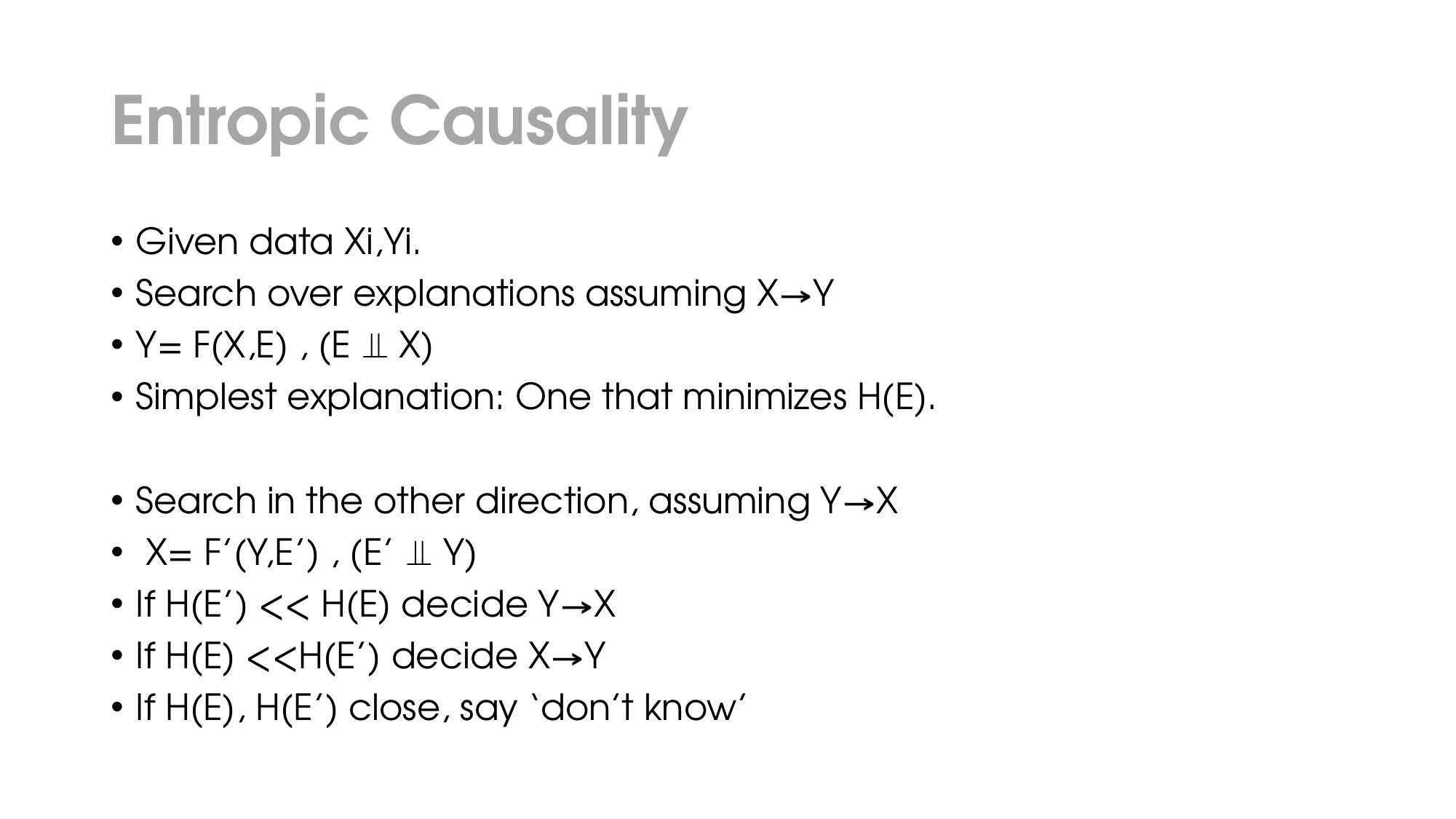

# Entropic Causality
Given data Xi,Yi.
Search over explanations assuming X→Y
Y= F(X,E) , (E ⫫ X)
Simplest explanation: One that minimizes H(E).

Search in the other direction, assuming Y→X
 X= F’(Y,E’) , (E’ ⫫ Y)
If H(E’) << H(E) decide Y→X
If H(E) <<H(E’) decide X→Y
If H(E), H(E’) close, say ‘don’t know’